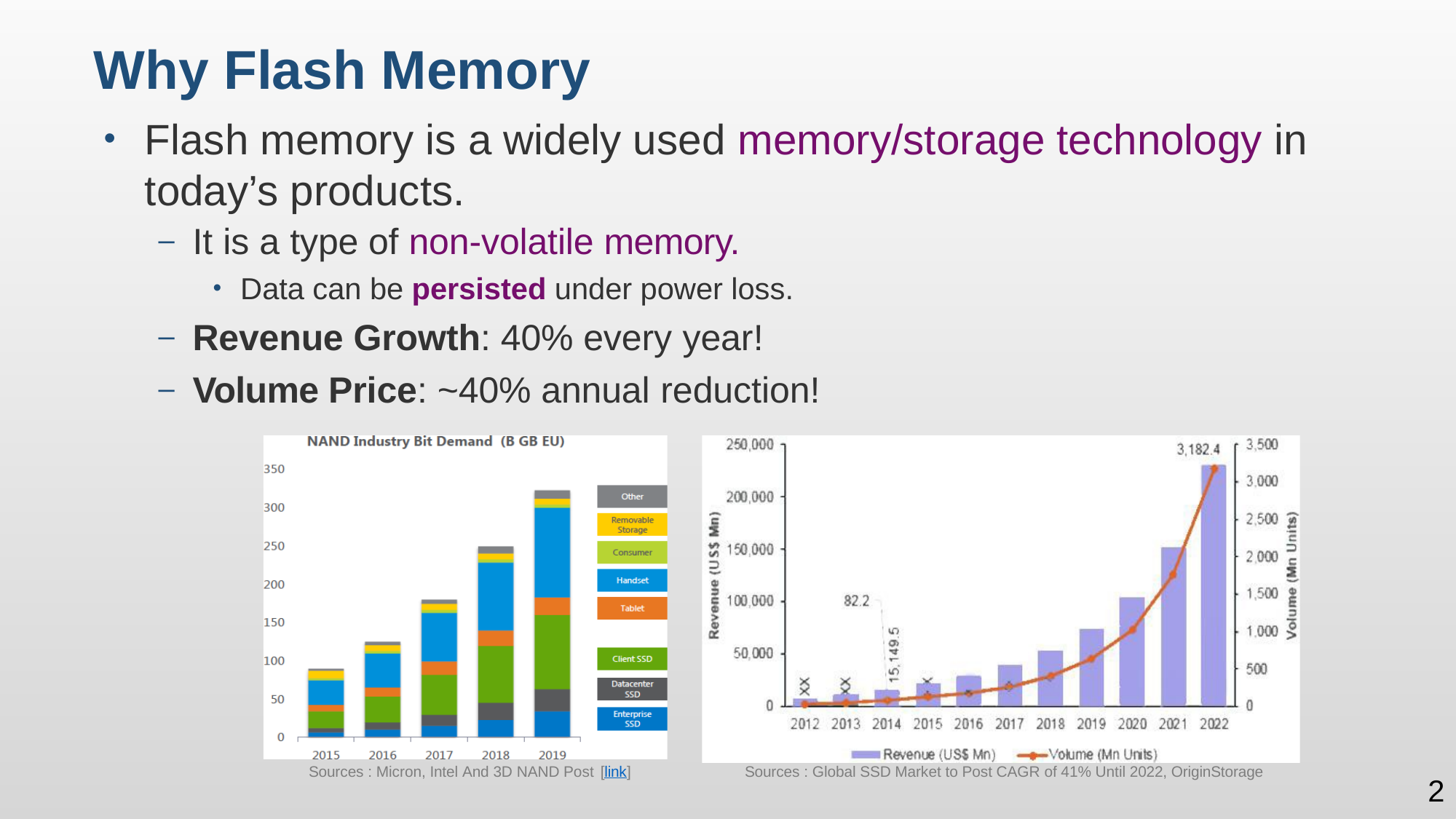

Why Flash Memory
Flash memory is a widely used memory/storage technology in today’s products.
It is a type of non-volatile memory.
Data can be persisted under power loss.
Revenue Growth: 40% every year!
Volume Price: ~40% annual reduction!

Sources : Micron, Intel And 3D NAND Post [link]
Sources : Global SSD Market to Post CAGR of 41% Until 2022, OriginStorage
2